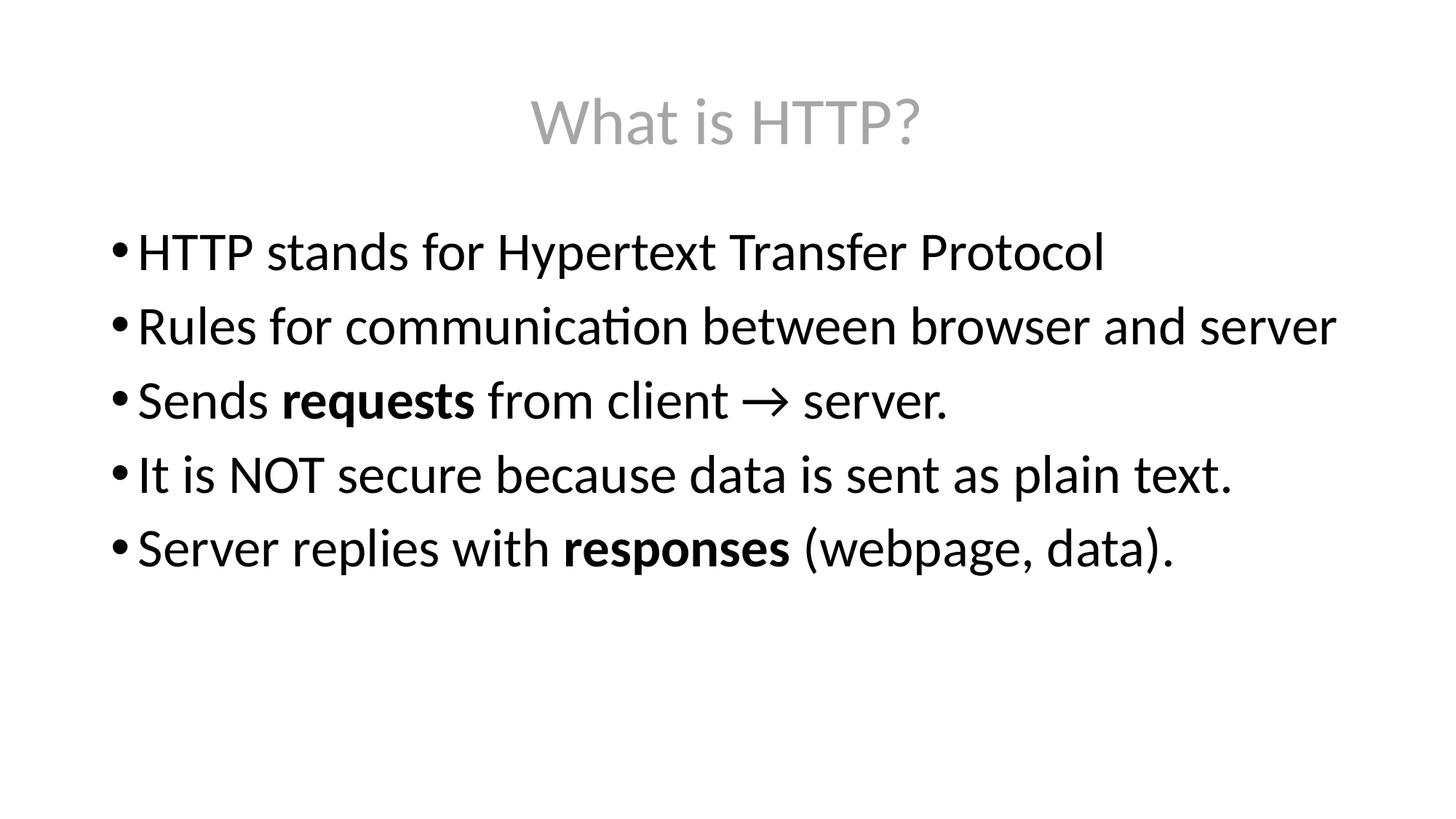

# What is HTTP?
HTTP stands for Hypertext Transfer Protocol
Rules for communication between browser and server
Sends requests from client → server.
It is NOT secure because data is sent as plain text.
Server replies with responses (webpage, data).